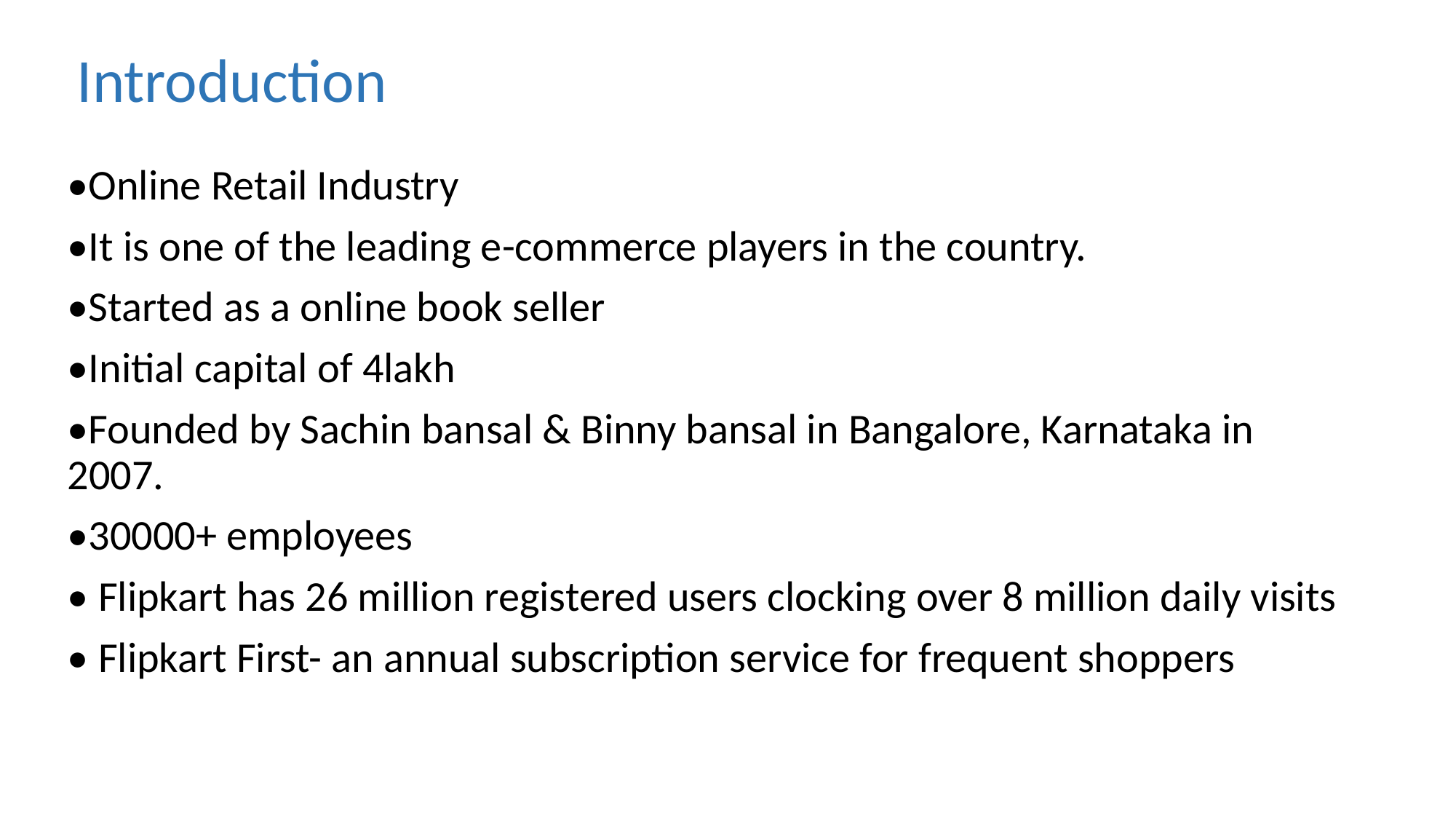

# Introduction
•Online Retail Industry
•It is one of the leading e-commerce players in the country.
•Started as a online book seller
•Initial capital of 4lakh
•Founded by Sachin bansal & Binny bansal in Bangalore, Karnataka in 2007.
•30000+ employees
• Flipkart has 26 million registered users clocking over 8 million daily visits
• Flipkart First- an annual subscription service for frequent shoppers